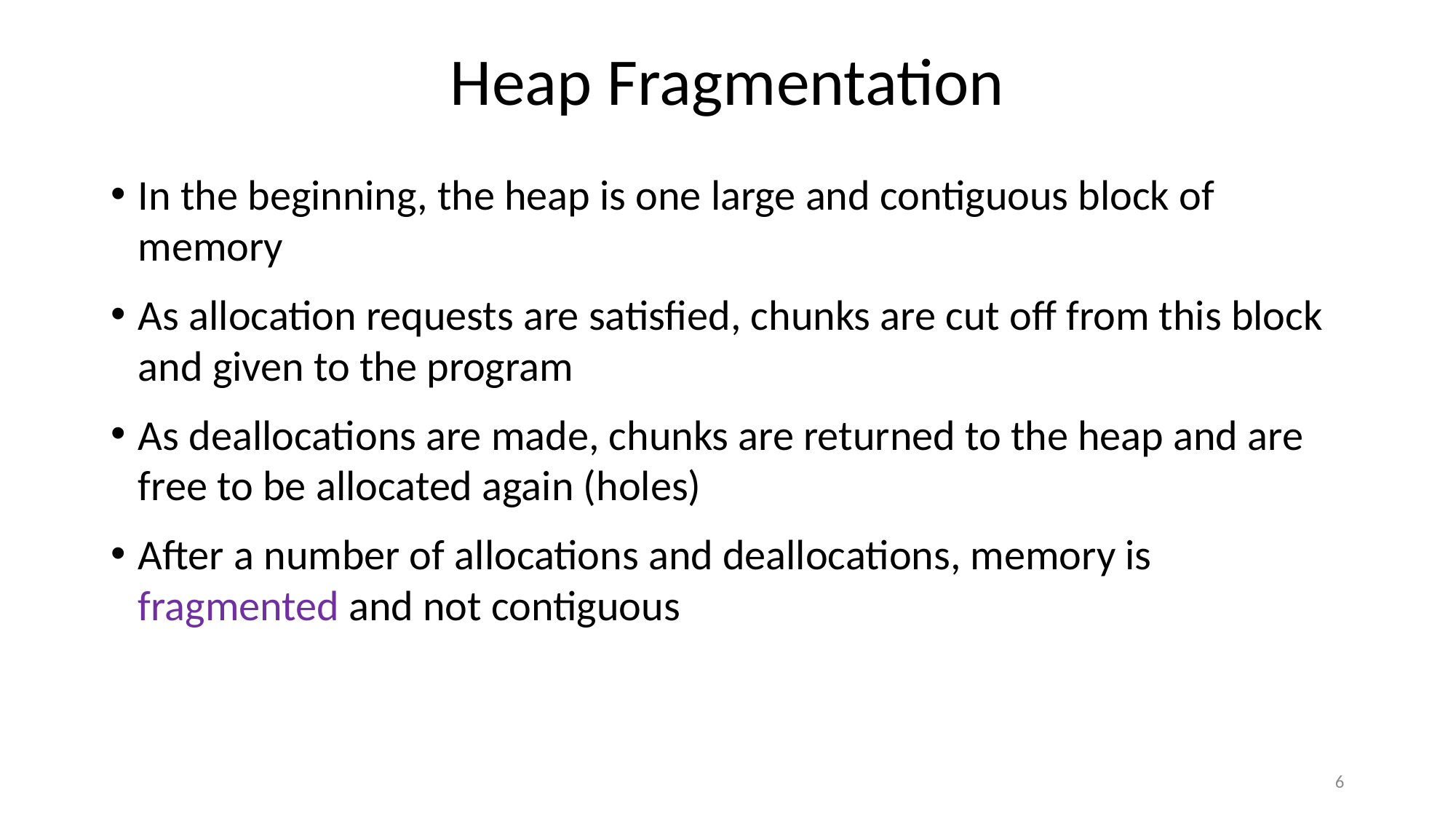

# Heap Fragmentation
In the beginning, the heap is one large and contiguous block of memory
As allocation requests are satisfied, chunks are cut off from this block and given to the program
As deallocations are made, chunks are returned to the heap and are free to be allocated again (holes)
After a number of allocations and deallocations, memory is fragmented and not contiguous
6